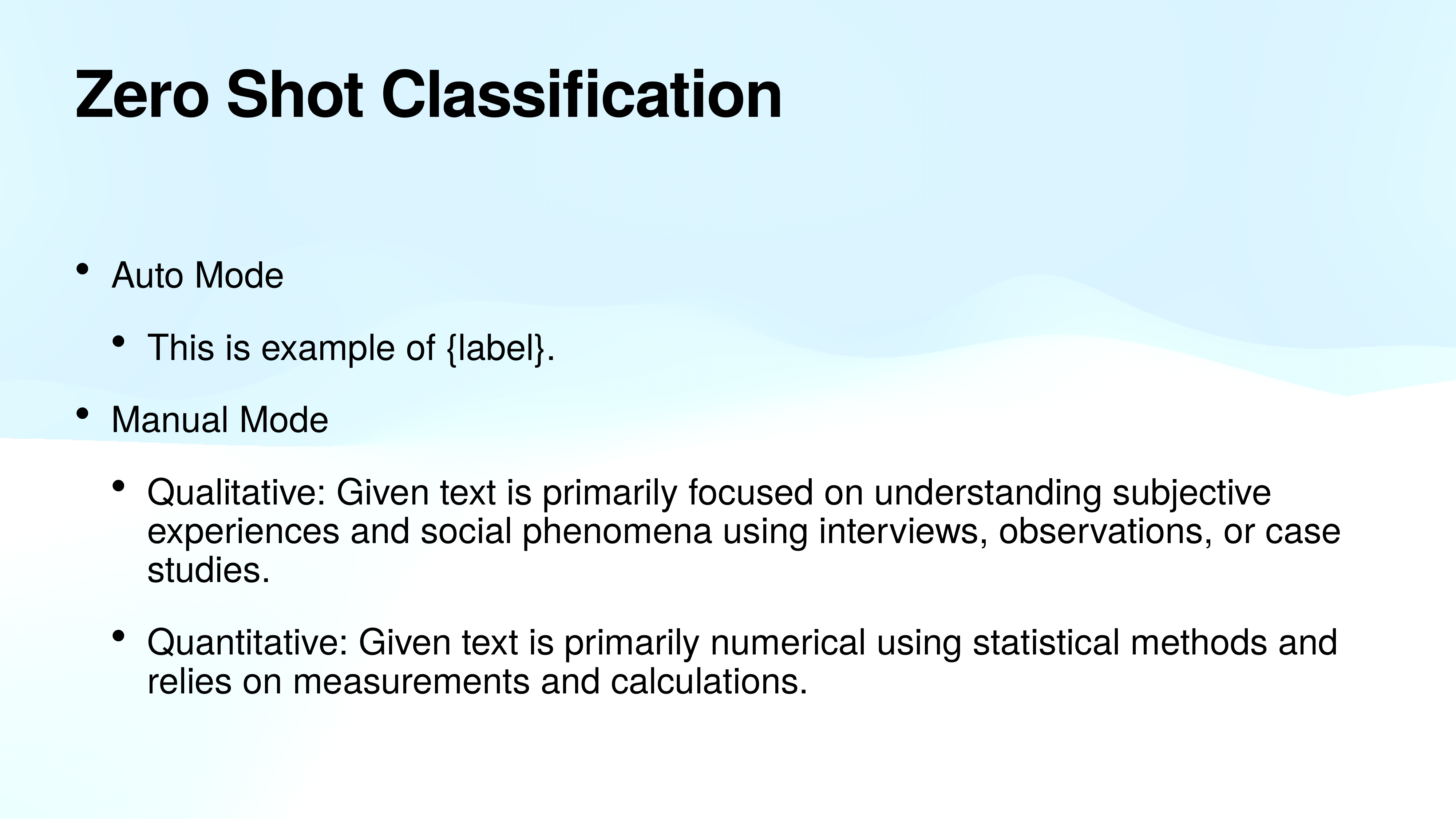

# Zero Shot Classification

Auto Mode
This is example of {label}.
Manual Mode
Qualitative: Given text is primarily focused on understanding subjective experiences and social phenomena using interviews, observations, or case studies.
Quantitative: Given text is primarily numerical using statistical methods and relies on measurements and calculations.